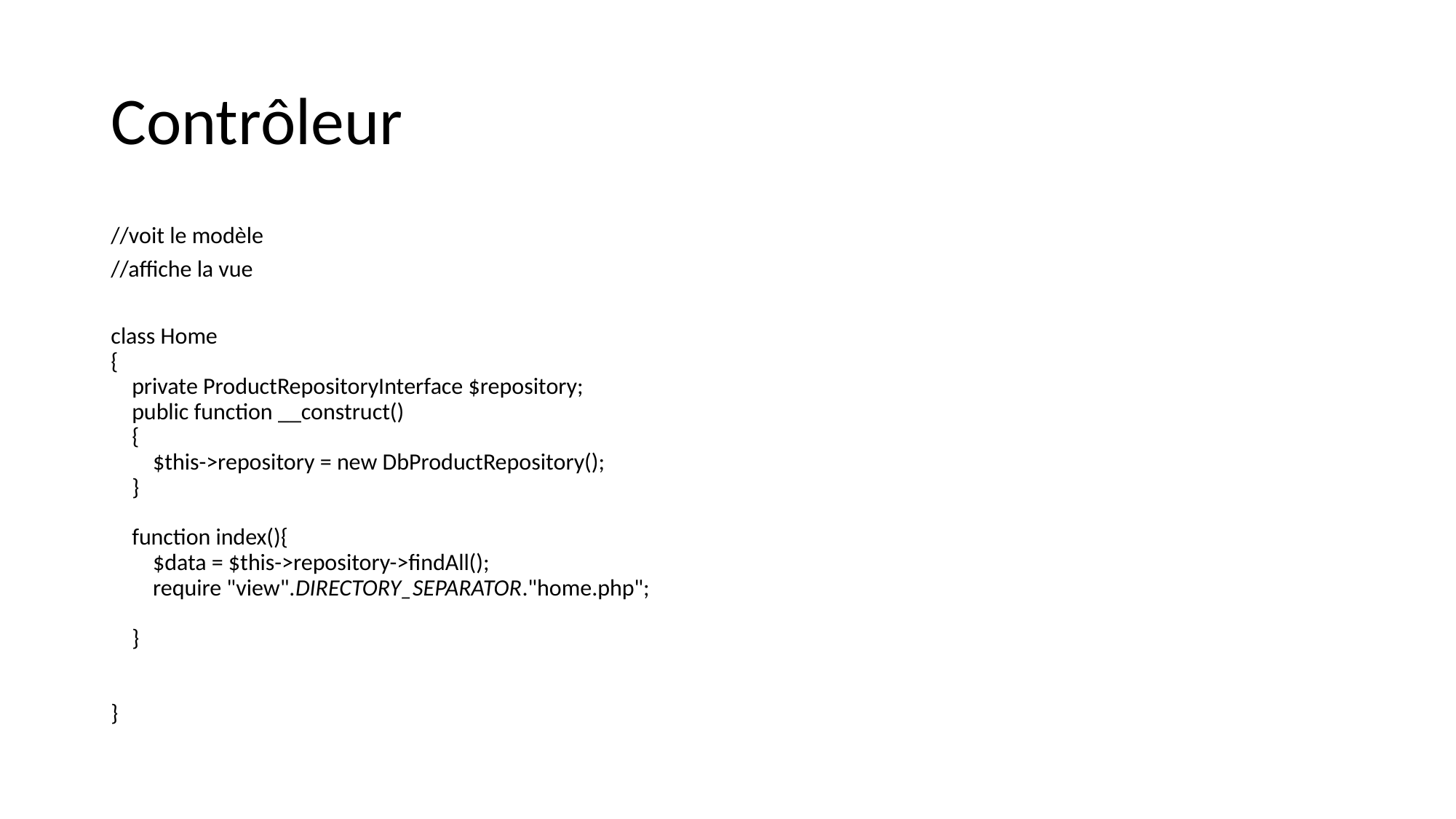

# Contrôleur
//voit le modèle
//affiche la vue

class Home
{
    private ProductRepositoryInterface $repository;
    public function __construct()
    {
        $this->repository = new DbProductRepository();
    }
    function index(){
        $data = $this->repository->findAll();
        require "view".DIRECTORY_SEPARATOR."home.php";
    }
}